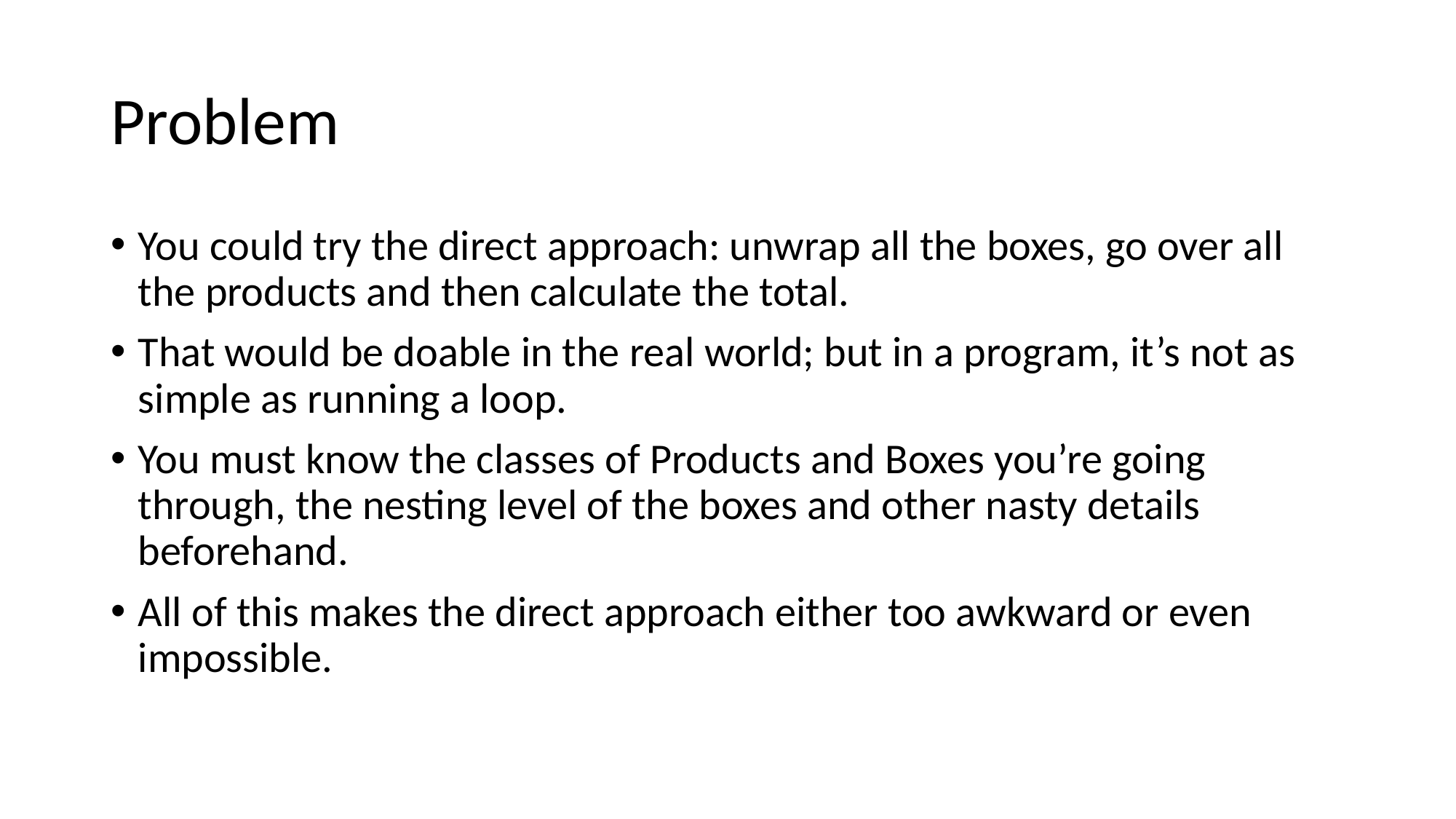

# Problem
You could try the direct approach: unwrap all the boxes, go over all the products and then calculate the total.
That would be doable in the real world; but in a program, it’s not as simple as running a loop.
You must know the classes of Products and Boxes you’re going through, the nesting level of the boxes and other nasty details beforehand.
All of this makes the direct approach either too awkward or even impossible.